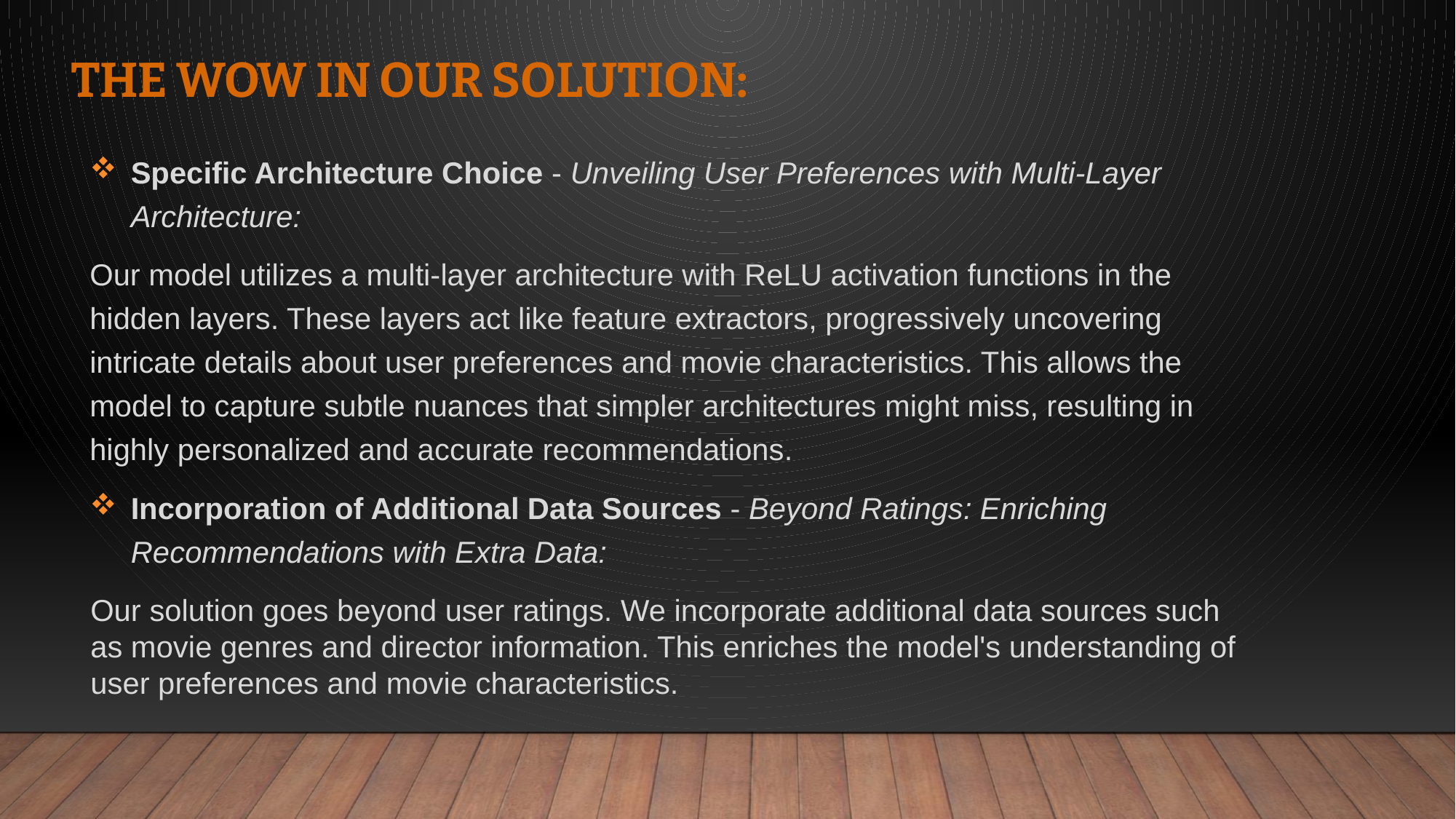

# THE WOW IN OUR SOLUTION:
Specific Architecture Choice - Unveiling User Preferences with Multi-Layer Architecture:
Our model utilizes a multi-layer architecture with ReLU activation functions in the hidden layers. These layers act like feature extractors, progressively uncovering intricate details about user preferences and movie characteristics. This allows the model to capture subtle nuances that simpler architectures might miss, resulting in highly personalized and accurate recommendations.
Incorporation of Additional Data Sources - Beyond Ratings: Enriching Recommendations with Extra Data:

Our solution goes beyond user ratings. We incorporate additional data sources such as movie genres and director information. This enriches the model's understanding of user preferences and movie characteristics.